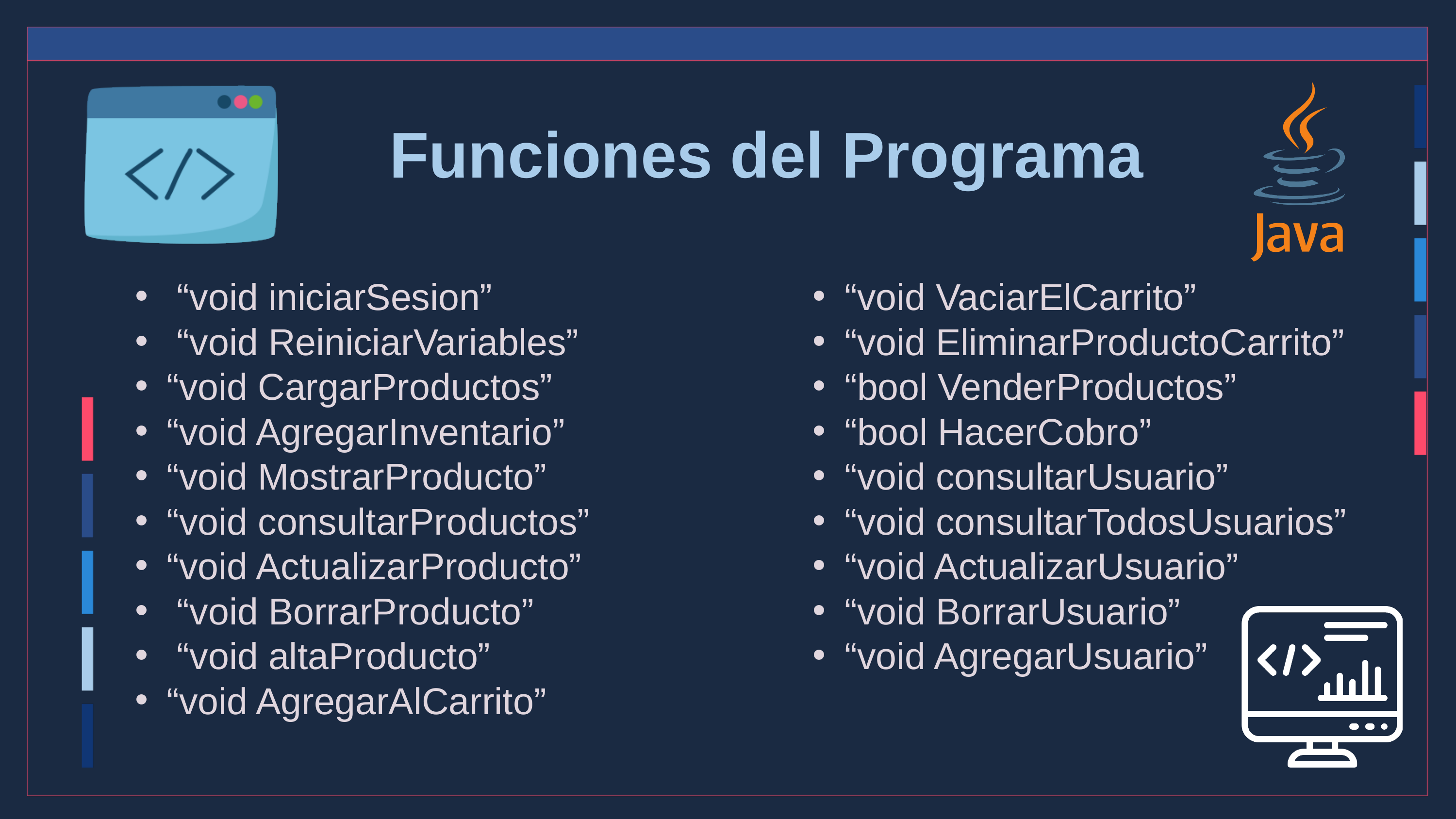

Funciones del Programa
 “void iniciarSesion”
 “void ReiniciarVariables”
“void CargarProductos”
“void AgregarInventario”
“void MostrarProducto”
“void consultarProductos”
“void ActualizarProducto”
 “void BorrarProducto”
 “void altaProducto”
“void AgregarAlCarrito”

“void VaciarElCarrito”
“void EliminarProductoCarrito”
“bool VenderProductos”
“bool HacerCobro”
“void consultarUsuario”
“void consultarTodosUsuarios”
“void ActualizarUsuario”
“void BorrarUsuario”
“void AgregarUsuario”